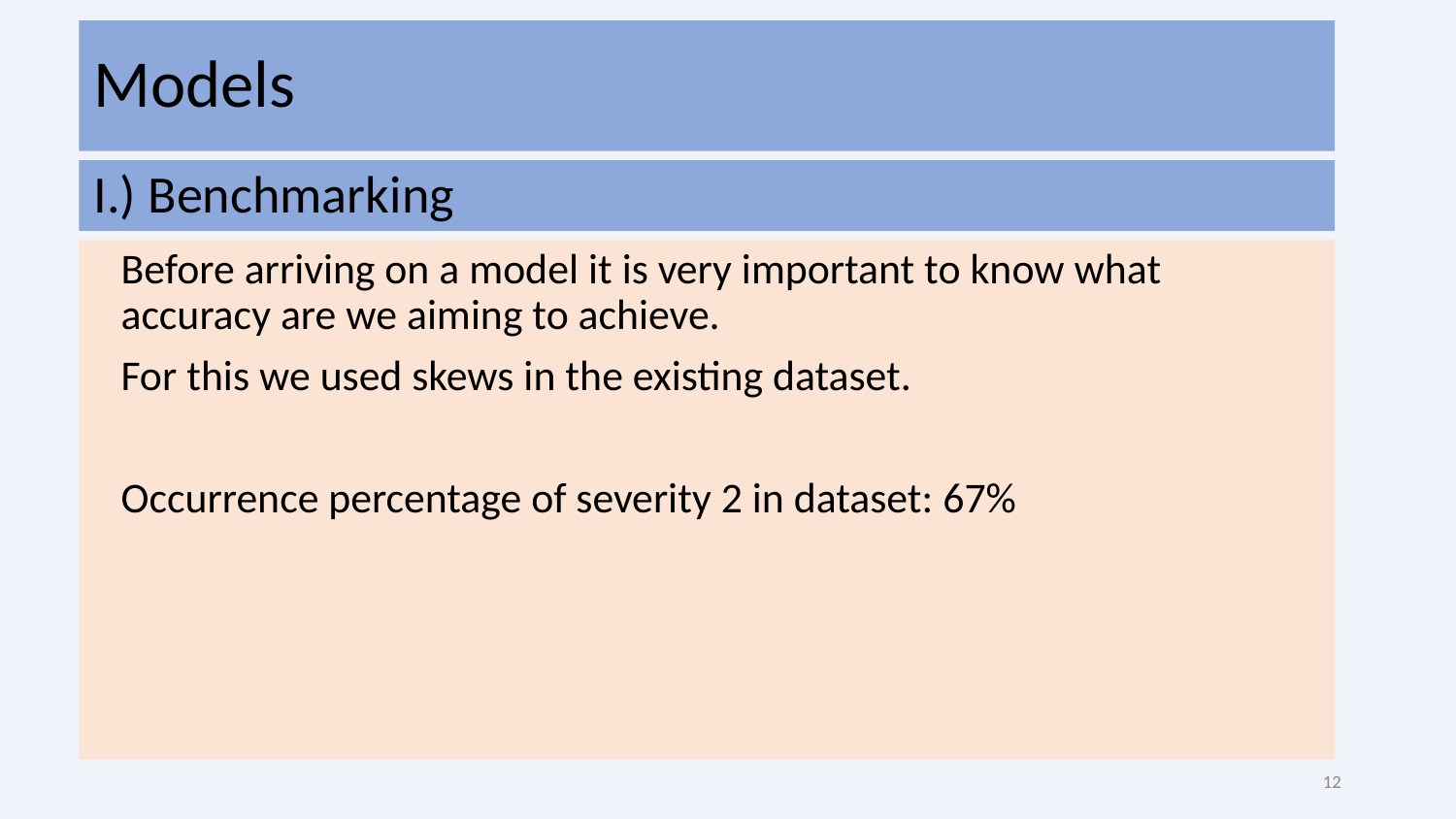

# Models
I.) Benchmarking
Before arriving on a model it is very important to know what accuracy are we aiming to achieve.
For this we used skews in the existing dataset.

Occurrence percentage of severity 2 in dataset: 67%
12